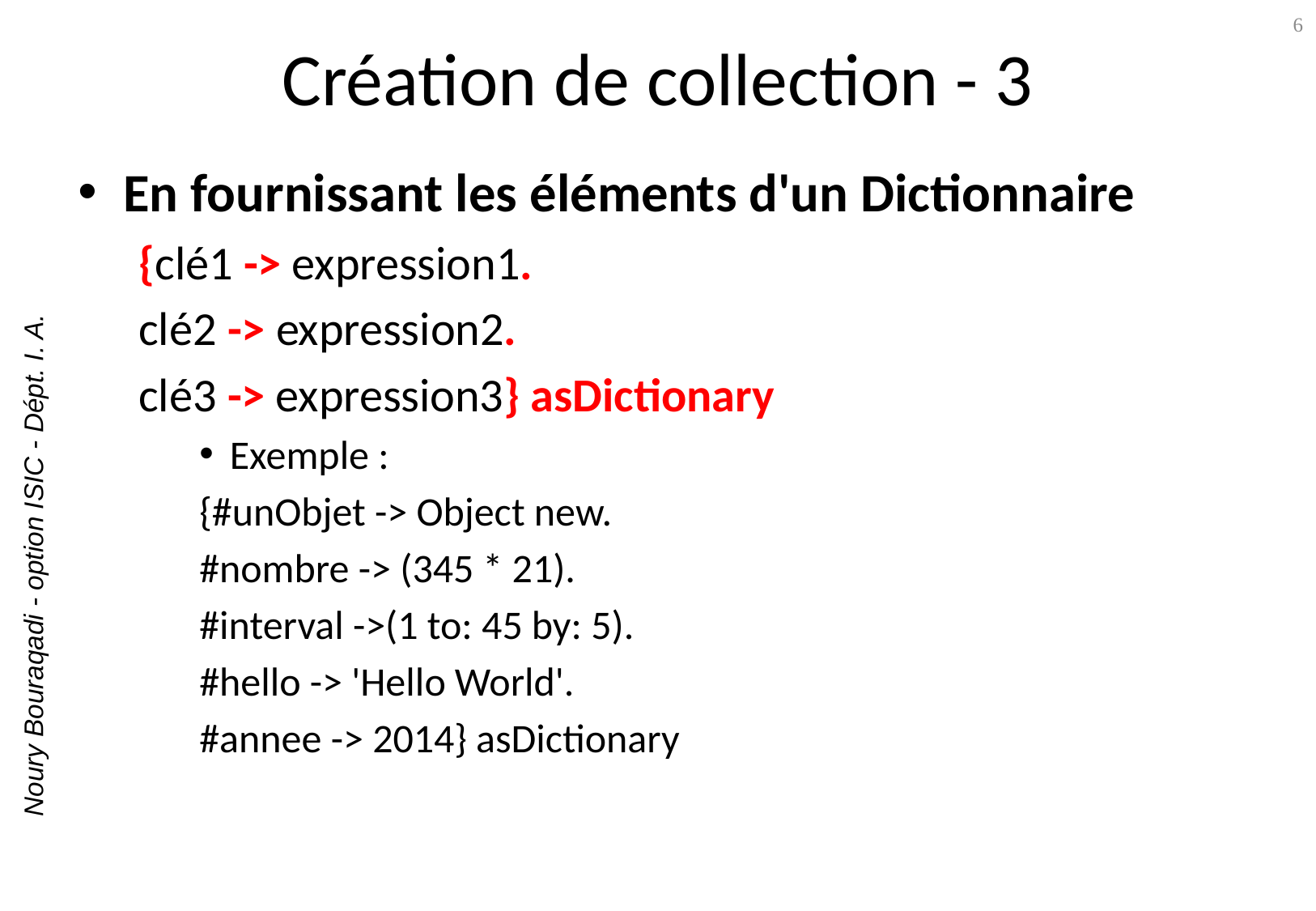

# Création de collection - 3
6
En fournissant les éléments d'un Dictionnaire
{clé1 -> expression1.
clé2 -> expression2.
clé3 -> expression3} asDictionary
Exemple :
{#unObjet -> Object new.
#nombre -> (345 * 21).
#interval ->(1 to: 45 by: 5).
#hello -> 'Hello World'.
#annee -> 2014} asDictionary